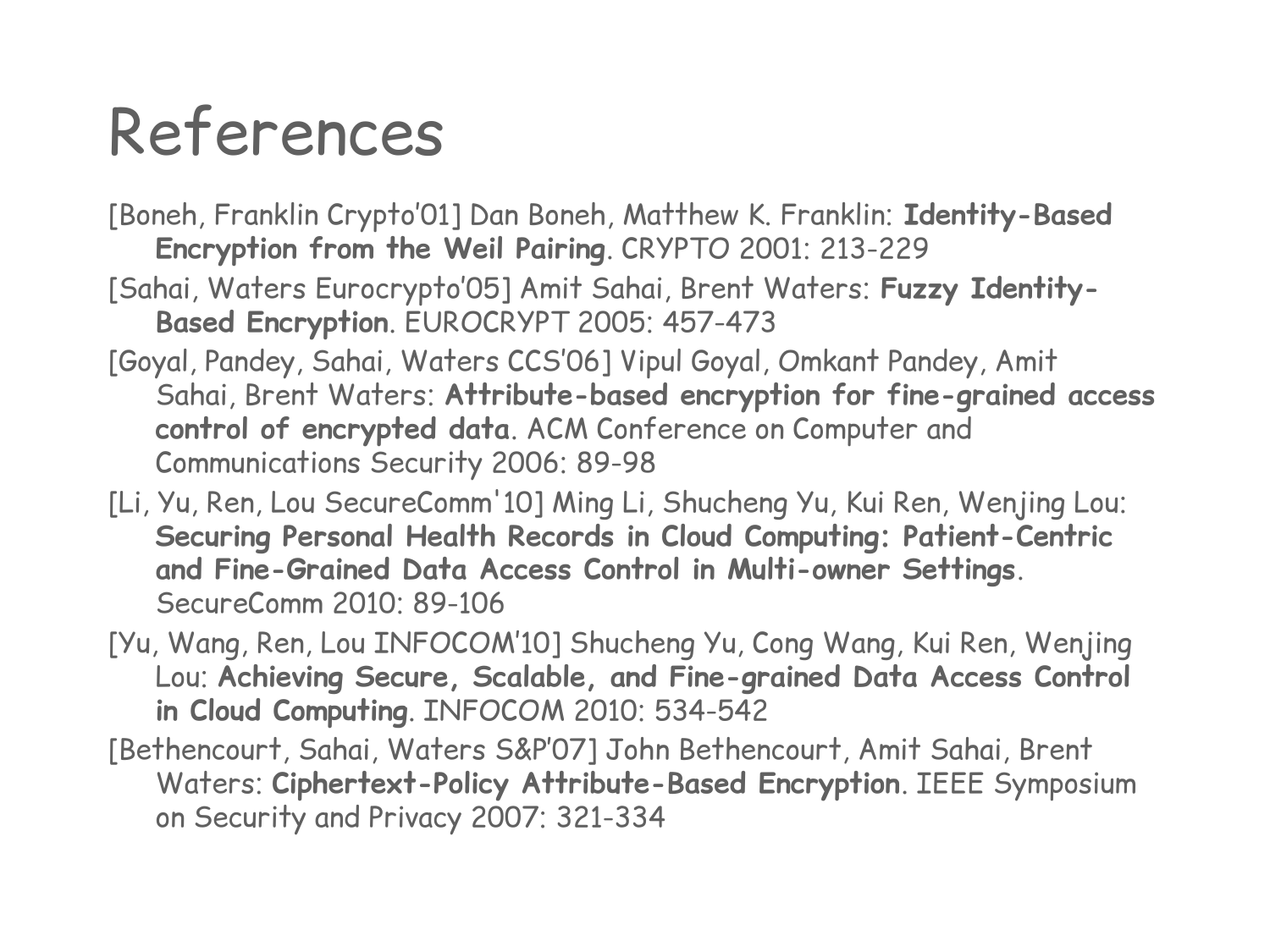

# References
[Boneh, Franklin Crypto’01] Dan Boneh, Matthew K. Franklin: Identity-Based Encryption from the Weil Pairing. CRYPTO 2001: 213-229
[Sahai, Waters Eurocrypto’05] Amit Sahai, Brent Waters: Fuzzy Identity-Based Encryption. EUROCRYPT 2005: 457-473
[Goyal, Pandey, Sahai, Waters CCS’06] Vipul Goyal, Omkant Pandey, Amit Sahai, Brent Waters: Attribute-based encryption for fine-grained access control of encrypted data. ACM Conference on Computer and Communications Security 2006: 89-98
[Li, Yu, Ren, Lou SecureComm'10] Ming Li, Shucheng Yu, Kui Ren, Wenjing Lou: Securing Personal Health Records in Cloud Computing: Patient-Centric and Fine-Grained Data Access Control in Multi-owner Settings. SecureComm 2010: 89-106
[Yu, Wang, Ren, Lou INFOCOM’10] Shucheng Yu, Cong Wang, Kui Ren, Wenjing Lou: Achieving Secure, Scalable, and Fine-grained Data Access Control in Cloud Computing. INFOCOM 2010: 534-542
[Bethencourt, Sahai, Waters S&P’07] John Bethencourt, Amit Sahai, Brent Waters: Ciphertext-Policy Attribute-Based Encryption. IEEE Symposium on Security and Privacy 2007: 321-334